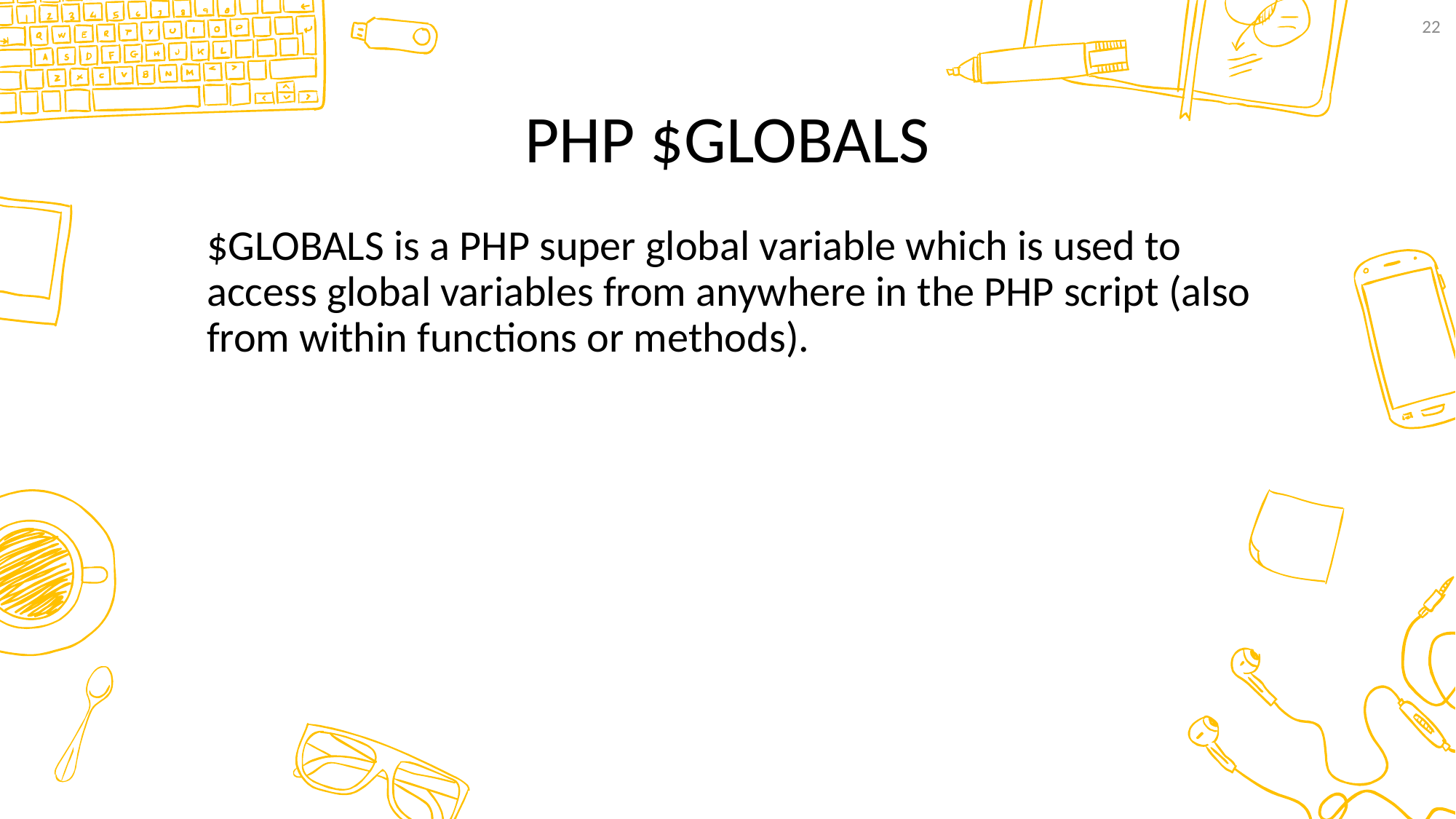

22
# PHP $GLOBALS
$GLOBALS is a PHP super global variable which is used to access global variables from anywhere in the PHP script (also from within functions or methods).